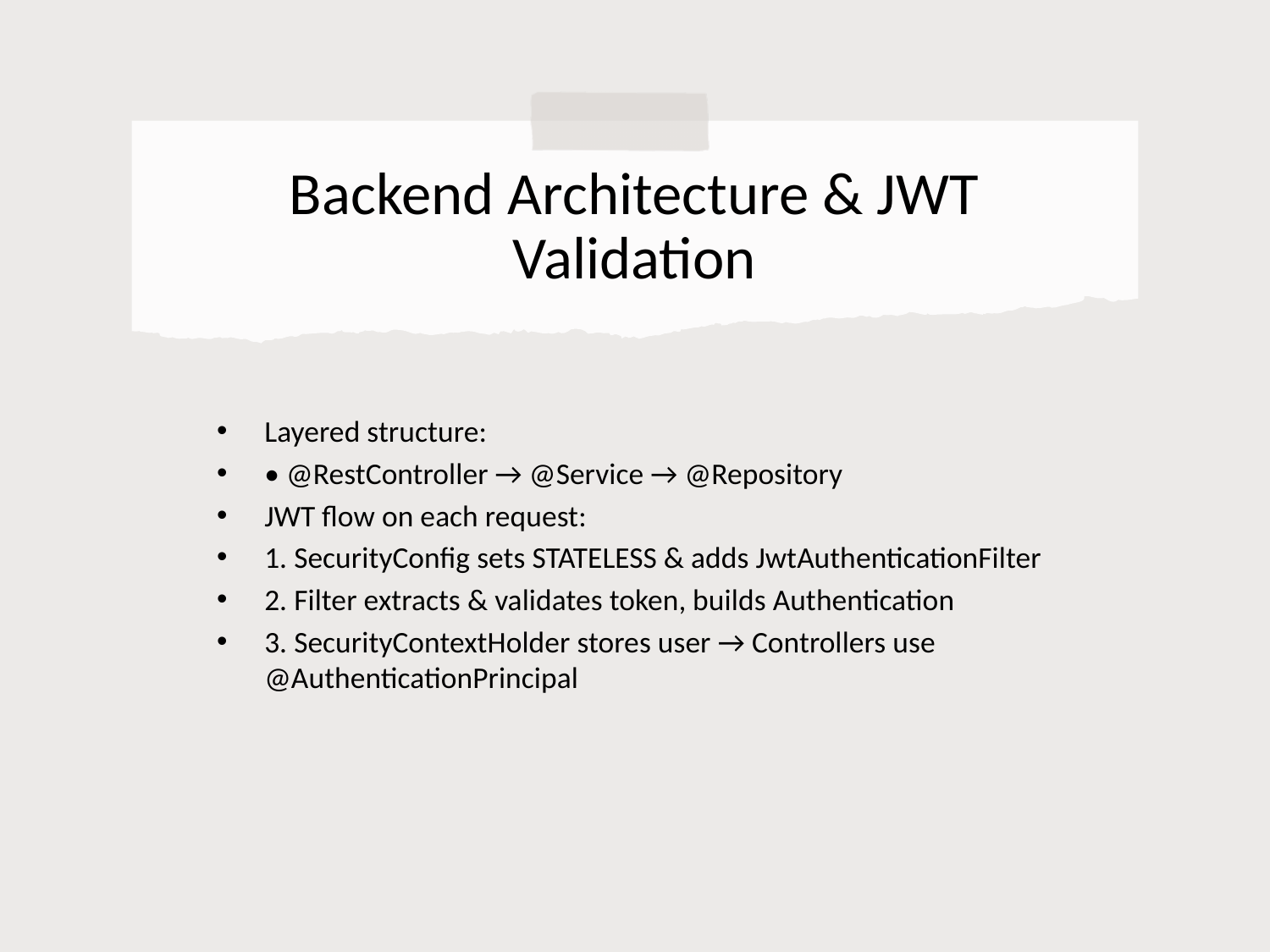

# Backend Architecture & JWT Validation
Layered structure:
• @RestController → @Service → @Repository
JWT flow on each request:
1. SecurityConfig sets STATELESS & adds JwtAuthenticationFilter
2. Filter extracts & validates token, builds Authentication
3. SecurityContextHolder stores user → Controllers use @AuthenticationPrincipal